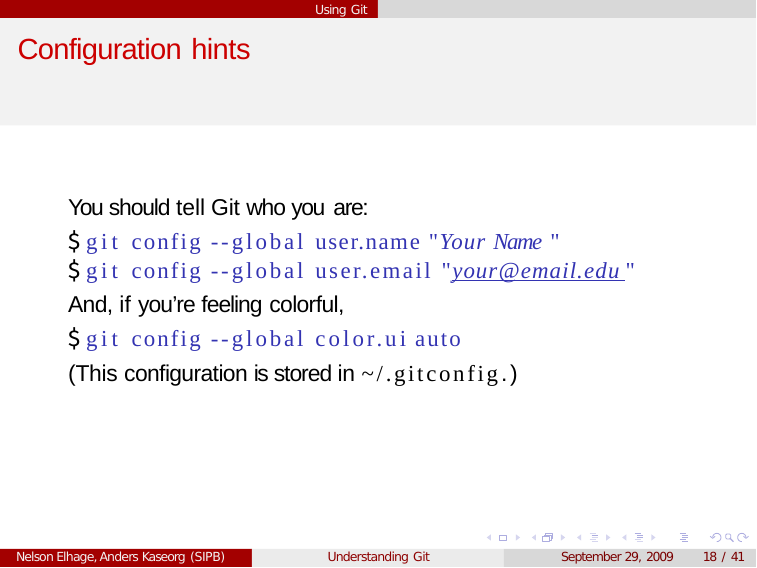

Using Git

# Configuration hints
You should tell Git who you are:
$ git config --global user.name "Your Name "
$ git config --global user.email "your@email.edu "
And, if you’re feeling colorful,
$ git config --global color.ui auto
(This configuration is stored in ~/.gitconfig.)

Nelson Elhage, Anders Kaseorg (SIPB)
Understanding Git
September 29, 2009
18 / 41